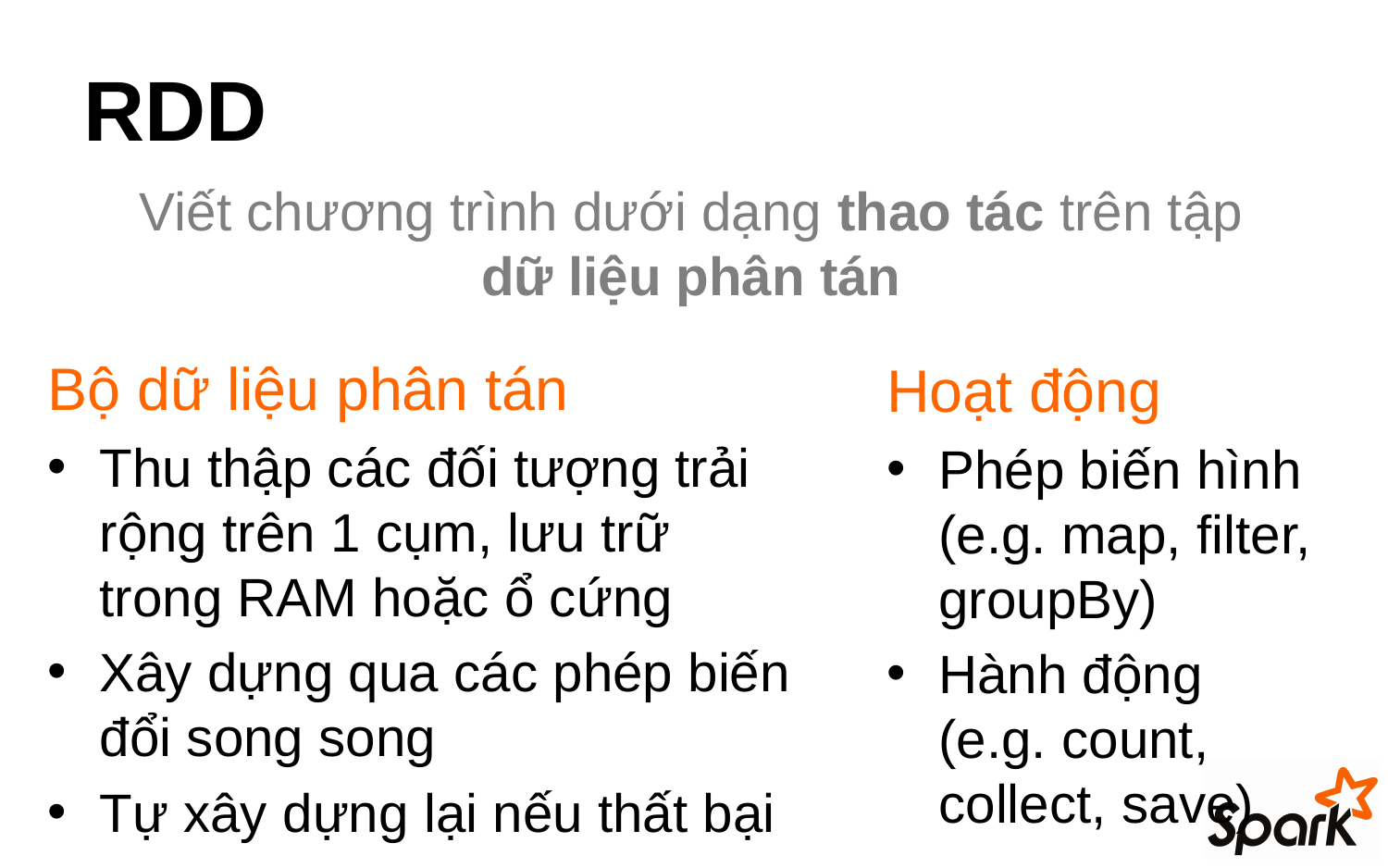

# RDD
Viết chương trình dưới dạng thao tác trên tập dữ liệu phân tán
Bộ dữ liệu phân tán
Thu thập các đối tượng trải rộng trên 1 cụm, lưu trữ trong RAM hoặc ổ cứng
Xây dựng qua các phép biến đổi song song
Tự xây dựng lại nếu thất bại
Hoạt động
Phép biến hình
(e.g. map, filter, groupBy)
Hành động
(e.g. count, collect, save)